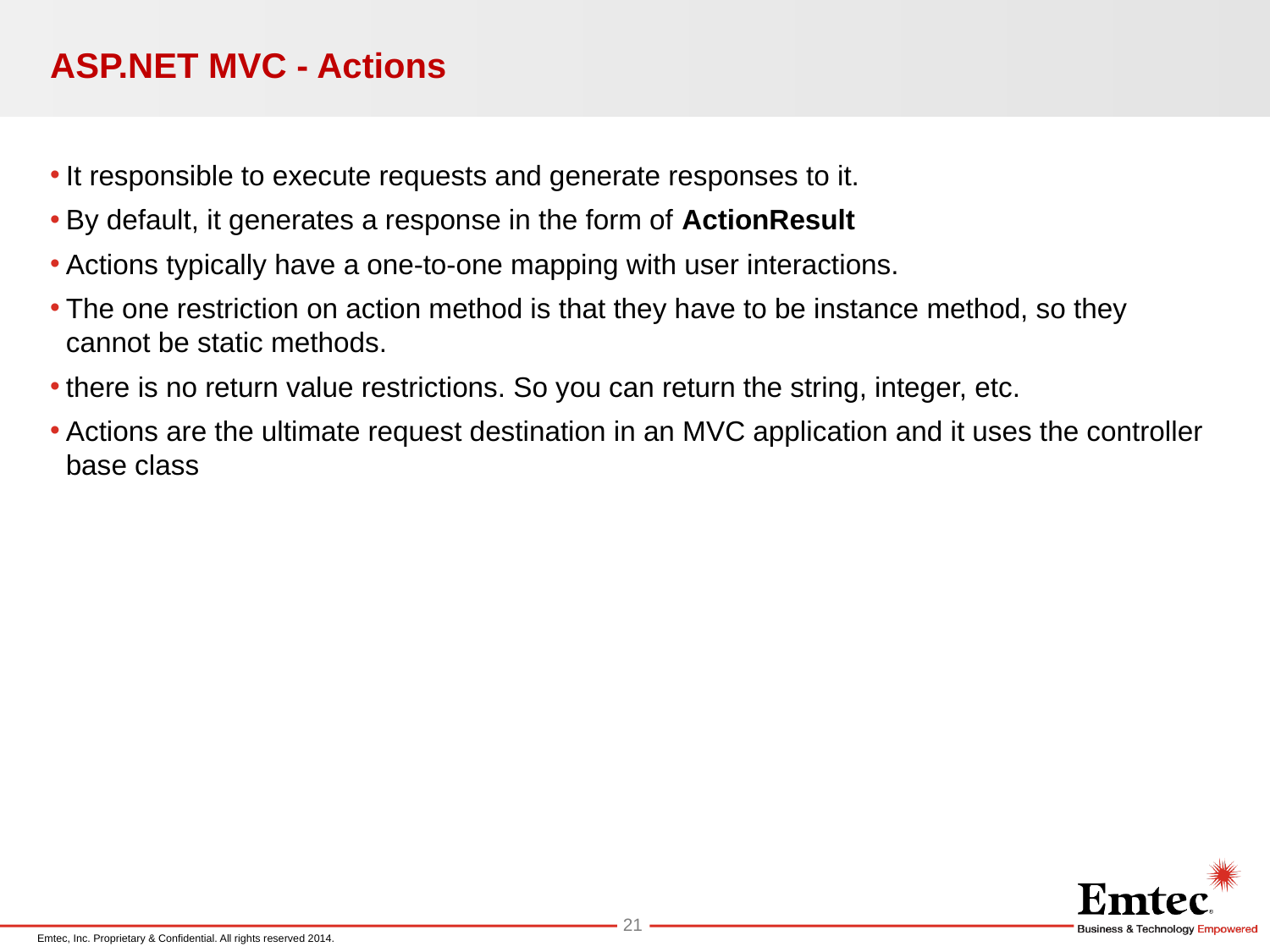

# ASP.NET MVC - Actions
It responsible to execute requests and generate responses to it.
By default, it generates a response in the form of ActionResult
Actions typically have a one-to-one mapping with user interactions.
The one restriction on action method is that they have to be instance method, so they cannot be static methods.
there is no return value restrictions. So you can return the string, integer, etc.
Actions are the ultimate request destination in an MVC application and it uses the controller base class

21
Emtec, Inc. Proprietary & Confidential. All rights reserved 2014.